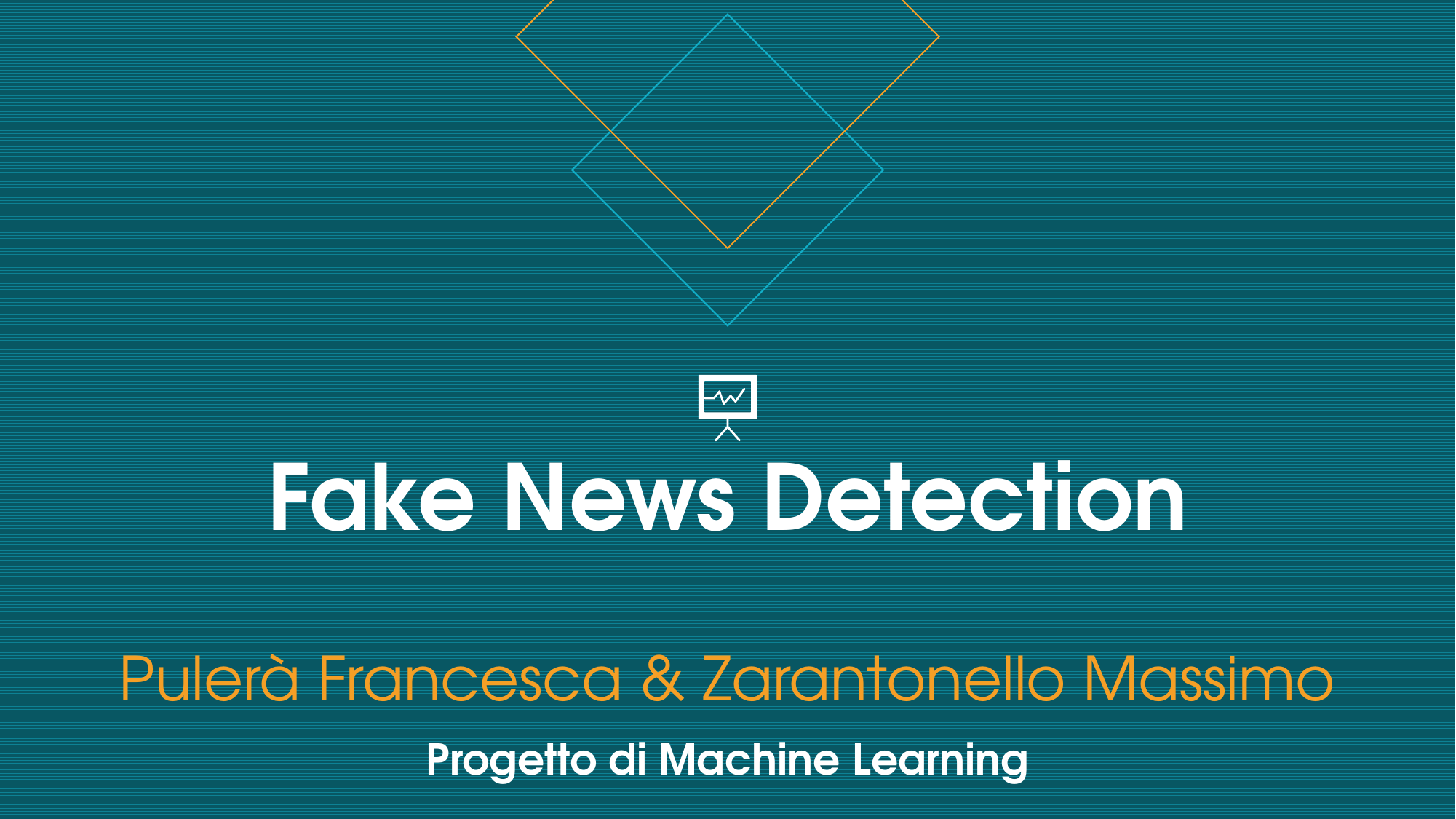

# Fake News Detection Pulerà Francesca & Zarantonello Massimo
Progetto di Machine Learning